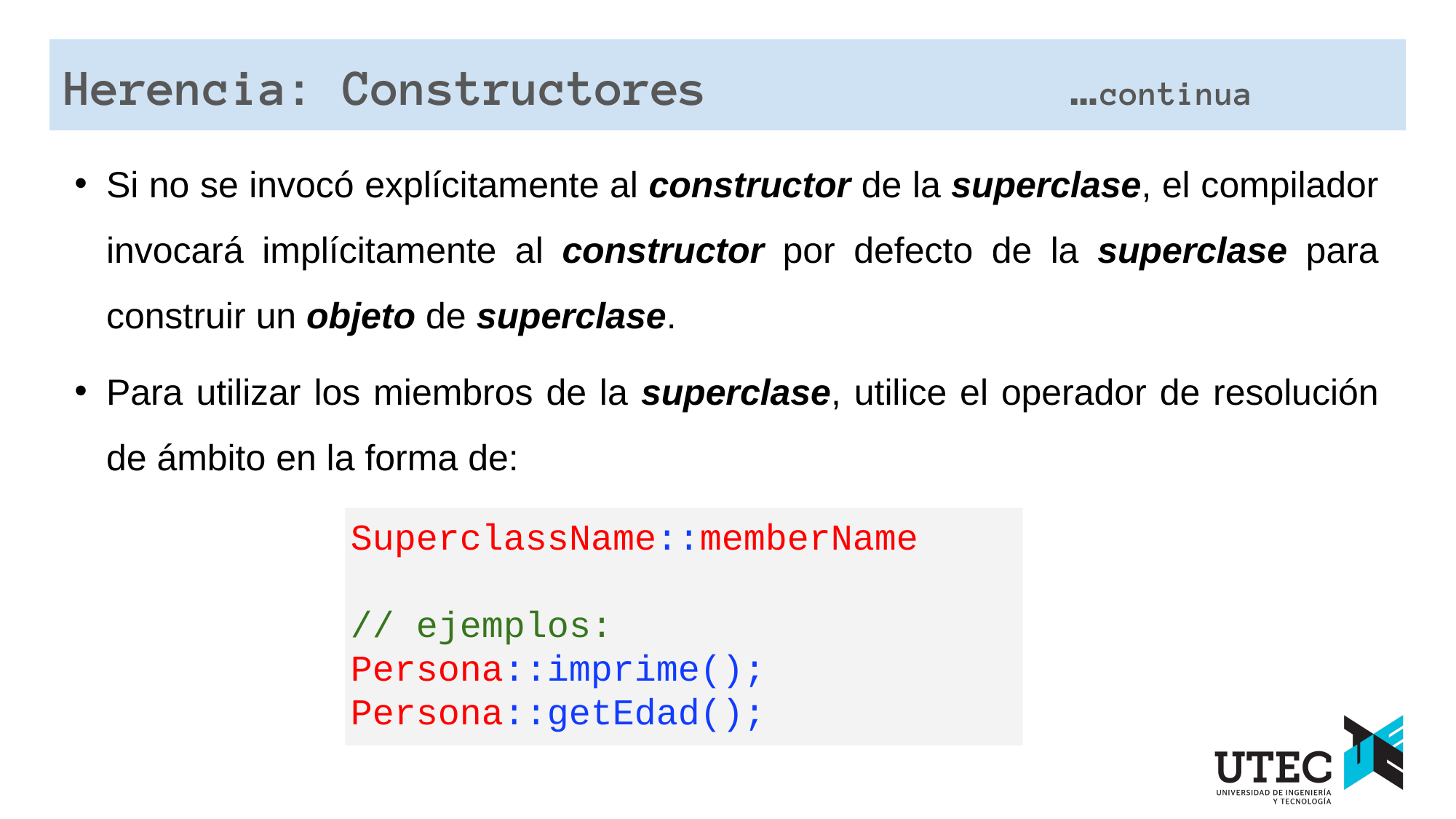

# Herencia: Constructores             …continua
Si no se invocó explícitamente al constructor de la superclase, el compilador invocará implícitamente al constructor por defecto de la superclase para construir un objeto de superclase.
Para utilizar los miembros de la superclase, utilice el operador de resolución de ámbito en la forma de:

SuperclassName::memberName
// ejemplos:
Persona::imprime();
Persona::getEdad();